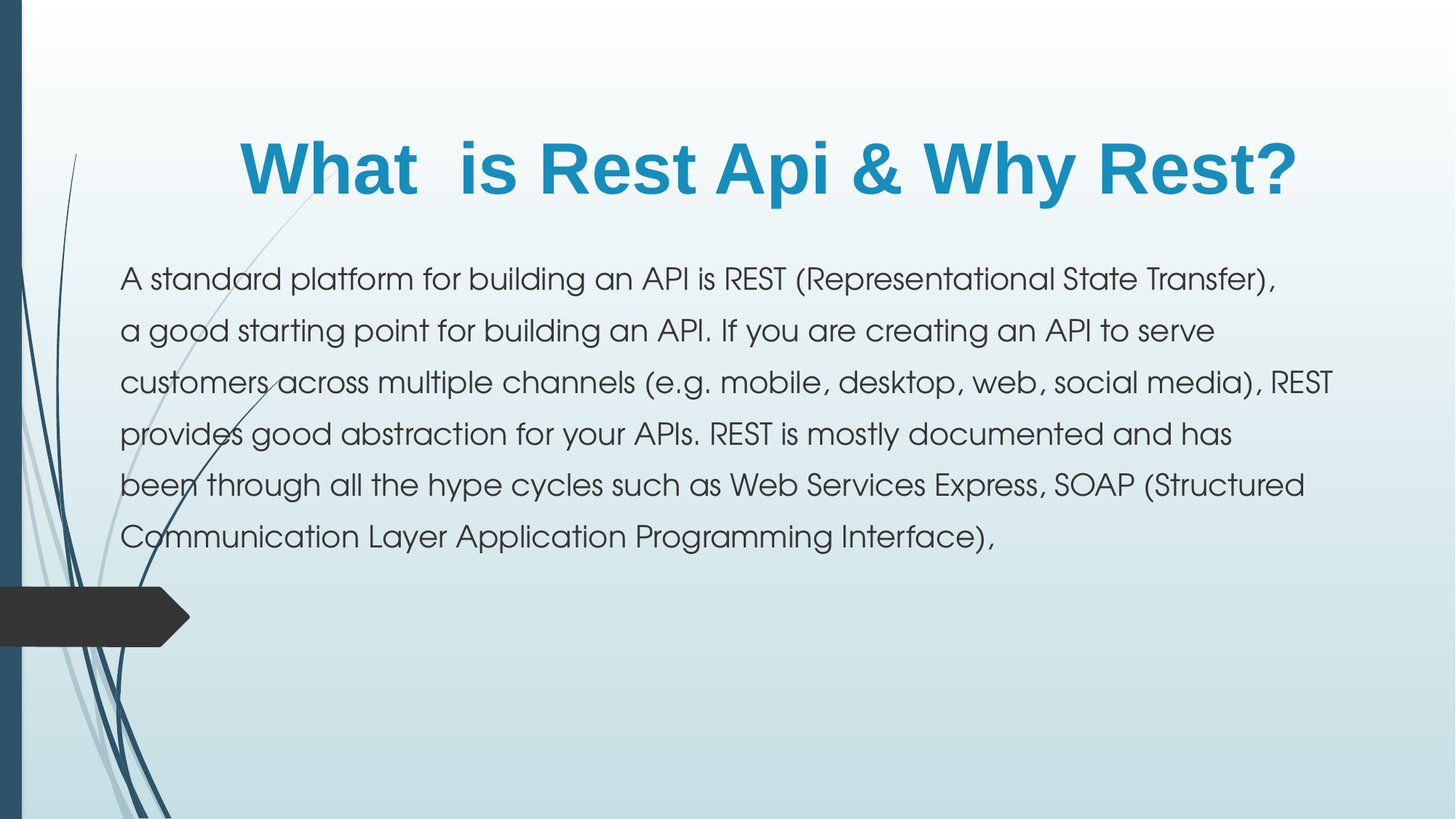

# What  is Rest Api & Why Rest?
A standard platform for building an API is REST (Representational State Transfer),
a good starting point for building an API. If you are creating an API to serve
customers across multiple channels (e.g. mobile, desktop, web, social media), REST
provides good abstraction for your APIs. REST is mostly documented and has
been through all the hype cycles such as Web Services Express, SOAP (Structured
Communication Layer Application Programming Interface),